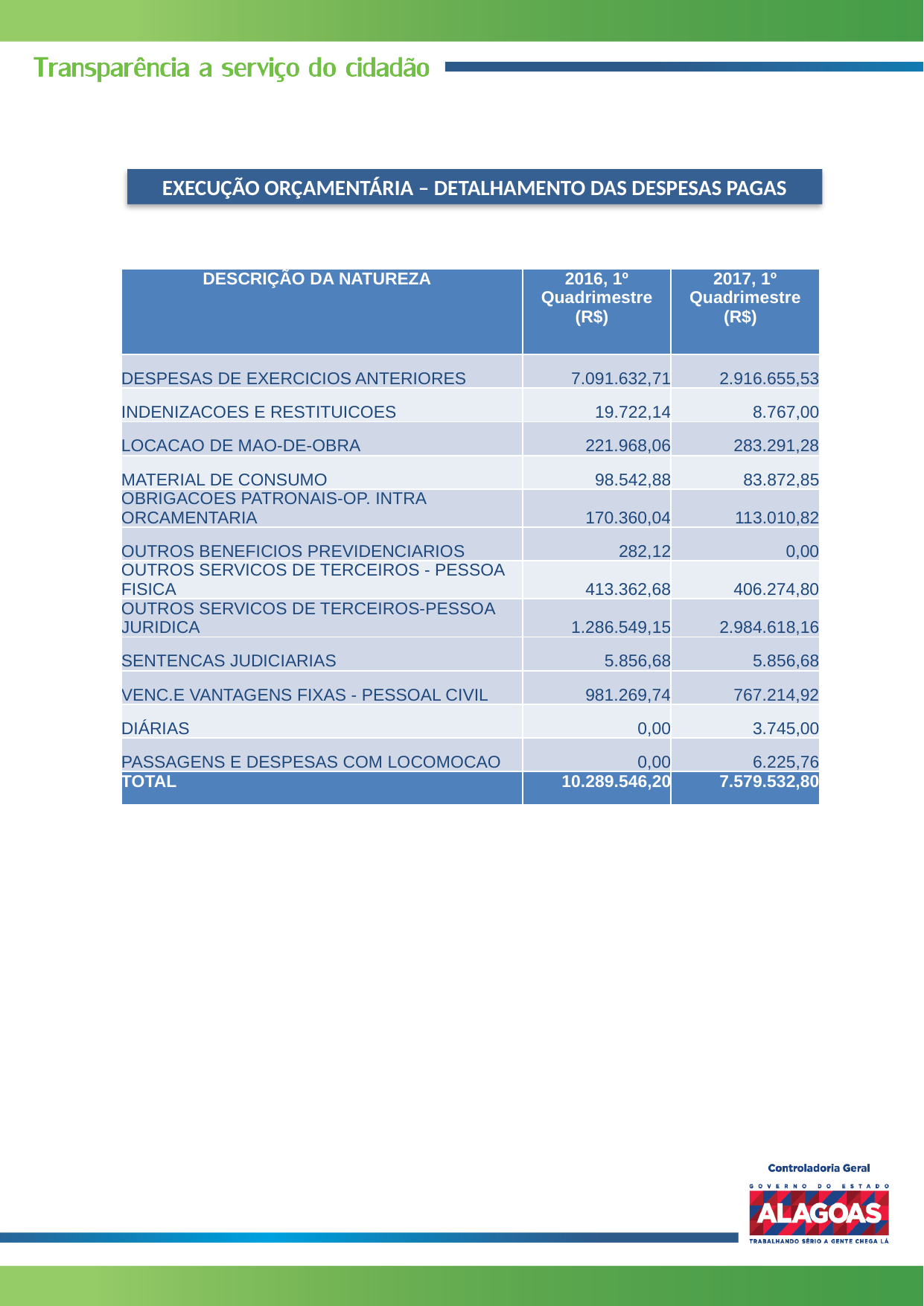

EXECUÇÃO ORÇAMENTÁRIA – DETALHAMENTO DAS DESPESAS PAGAS
| DESCRIÇÃO DA NATUREZA | 2016, 1º Quadrimestre (R$) | 2017, 1º Quadrimestre (R$) |
| --- | --- | --- |
| DESPESAS DE EXERCICIOS ANTERIORES | 7.091.632,71 | 2.916.655,53 |
| INDENIZACOES E RESTITUICOES | 19.722,14 | 8.767,00 |
| LOCACAO DE MAO-DE-OBRA | 221.968,06 | 283.291,28 |
| MATERIAL DE CONSUMO | 98.542,88 | 83.872,85 |
| OBRIGACOES PATRONAIS-OP. INTRA ORCAMENTARIA | 170.360,04 | 113.010,82 |
| OUTROS BENEFICIOS PREVIDENCIARIOS | 282,12 | 0,00 |
| OUTROS SERVICOS DE TERCEIROS - PESSOA FISICA | 413.362,68 | 406.274,80 |
| OUTROS SERVICOS DE TERCEIROS-PESSOA JURIDICA | 1.286.549,15 | 2.984.618,16 |
| SENTENCAS JUDICIARIAS | 5.856,68 | 5.856,68 |
| VENC.E VANTAGENS FIXAS - PESSOAL CIVIL | 981.269,74 | 767.214,92 |
| DIÁRIAS | 0,00 | 3.745,00 |
| PASSAGENS E DESPESAS COM LOCOMOCAO | 0,00 | 6.225,76 |
| TOTAL | 10.289.546,20 | 7.579.532,80 |